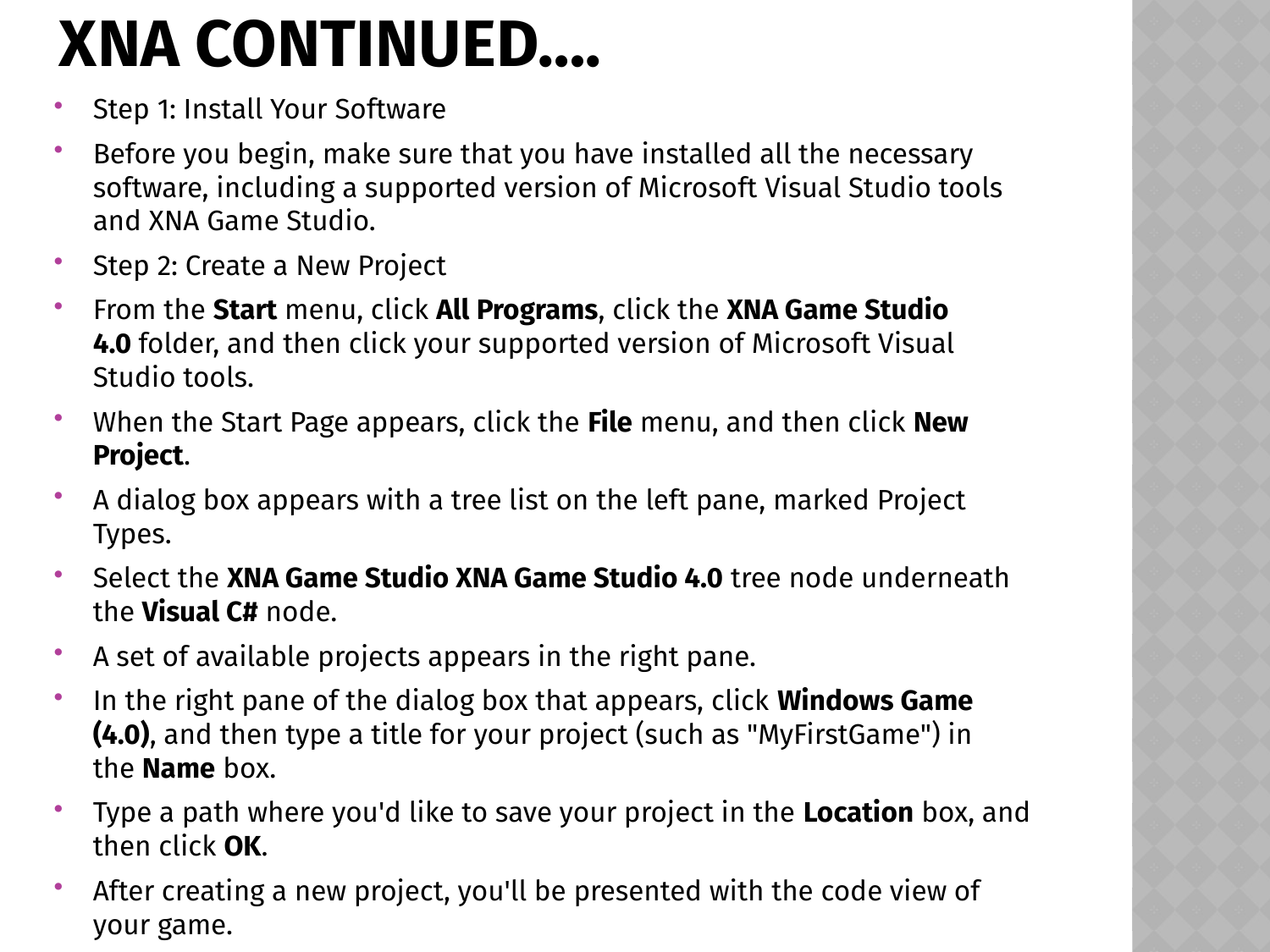

# Xna continued….
Step 1: Install Your Software
Before you begin, make sure that you have installed all the necessary software, including a supported version of Microsoft Visual Studio tools and XNA Game Studio.
Step 2: Create a New Project
From the Start menu, click All Programs, click the XNA Game Studio 4.0 folder, and then click your supported version of Microsoft Visual Studio tools.
When the Start Page appears, click the File menu, and then click New Project.
A dialog box appears with a tree list on the left pane, marked Project Types.
Select the XNA Game Studio XNA Game Studio 4.0 tree node underneath the Visual C# node.
A set of available projects appears in the right pane.
In the right pane of the dialog box that appears, click Windows Game (4.0), and then type a title for your project (such as "MyFirstGame") in the Name box.
Type a path where you'd like to save your project in the Location box, and then click OK.
After creating a new project, you'll be presented with the code view of your game.